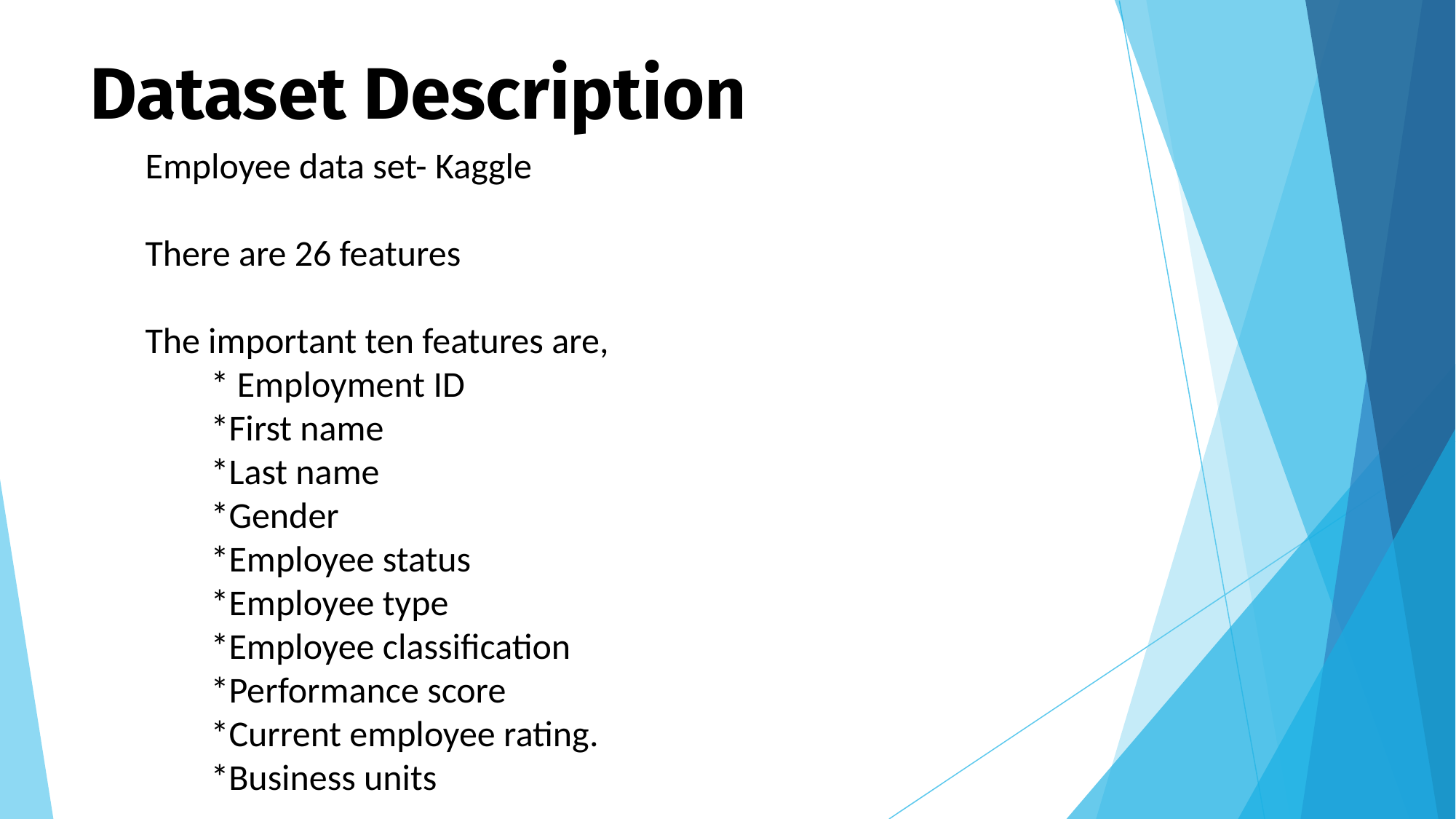

# Dataset Description
Employee data set- Kaggle

There are 26 features

The important ten features are,
        * Employment ID
        *First name
        *Last name
        *Gender
        *Employee status
        *Employee type
        *Employee classification
        *Performance score
        *Current employee rating.
        *Business units